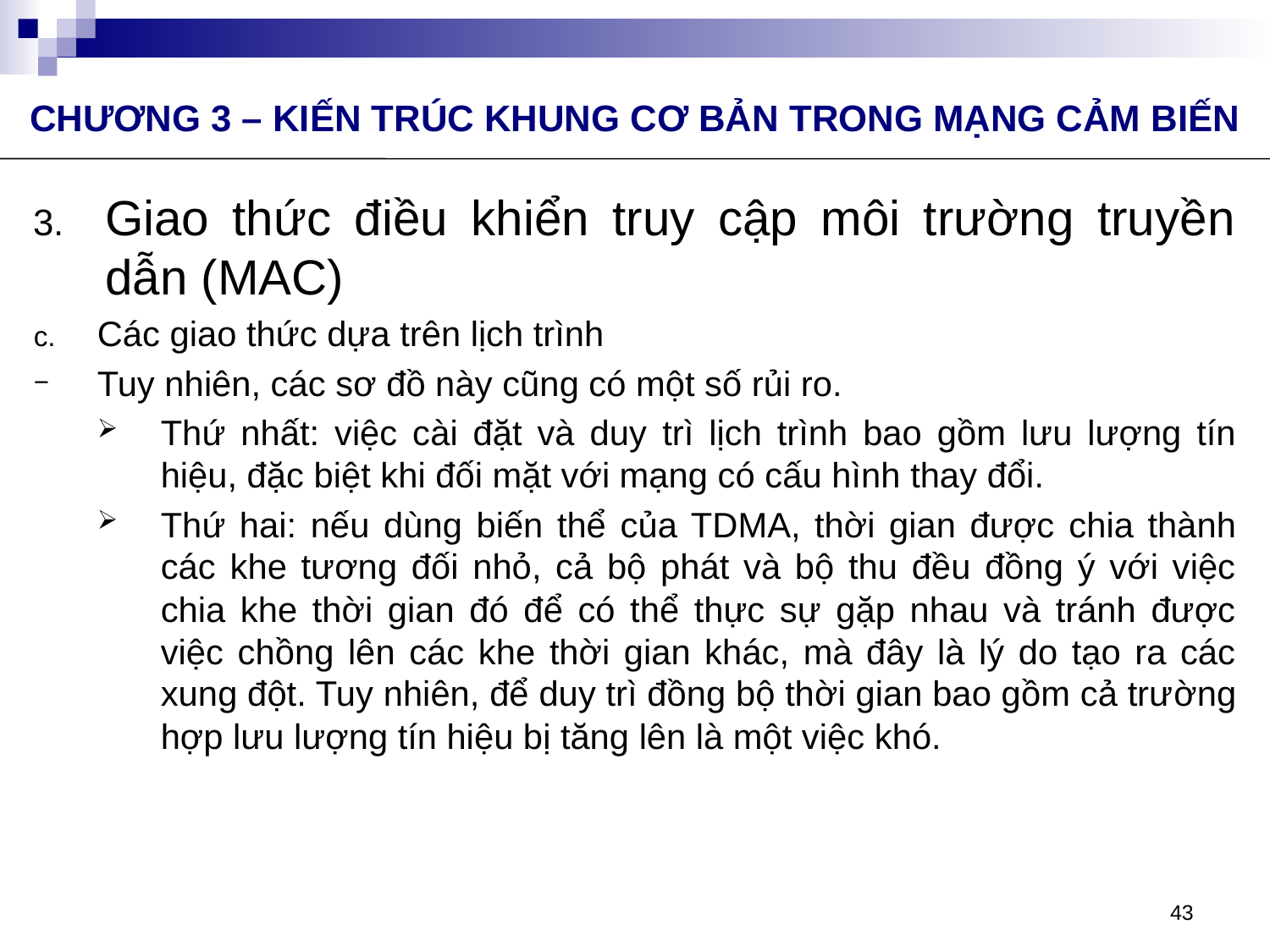

CHƯƠNG 3 – KIẾN TRÚC KHUNG CƠ BẢN TRONG MẠNG CẢM BIẾN

Giao thức điều khiển truy cập môi trường truyền dẫn (MAC)
Các giao thức dựa trên lịch trình
Tuy nhiên, các sơ đồ này cũng có một số rủi ro.
Thứ nhất: việc cài đặt và duy trì lịch trình bao gồm lưu lượng tín hiệu, đặc biệt khi đối mặt với mạng có cấu hình thay đổi.
Thứ hai: nếu dùng biến thể của TDMA, thời gian được chia thành các khe tương đối nhỏ, cả bộ phát và bộ thu đều đồng ý với việc chia khe thời gian đó để có thể thực sự gặp nhau và tránh được việc chồng lên các khe thời gian khác, mà đây là lý do tạo ra các xung đột. Tuy nhiên, để duy trì đồng bộ thời gian bao gồm cả trường hợp lưu lượng tín hiệu bị tăng lên là một việc khó.

43